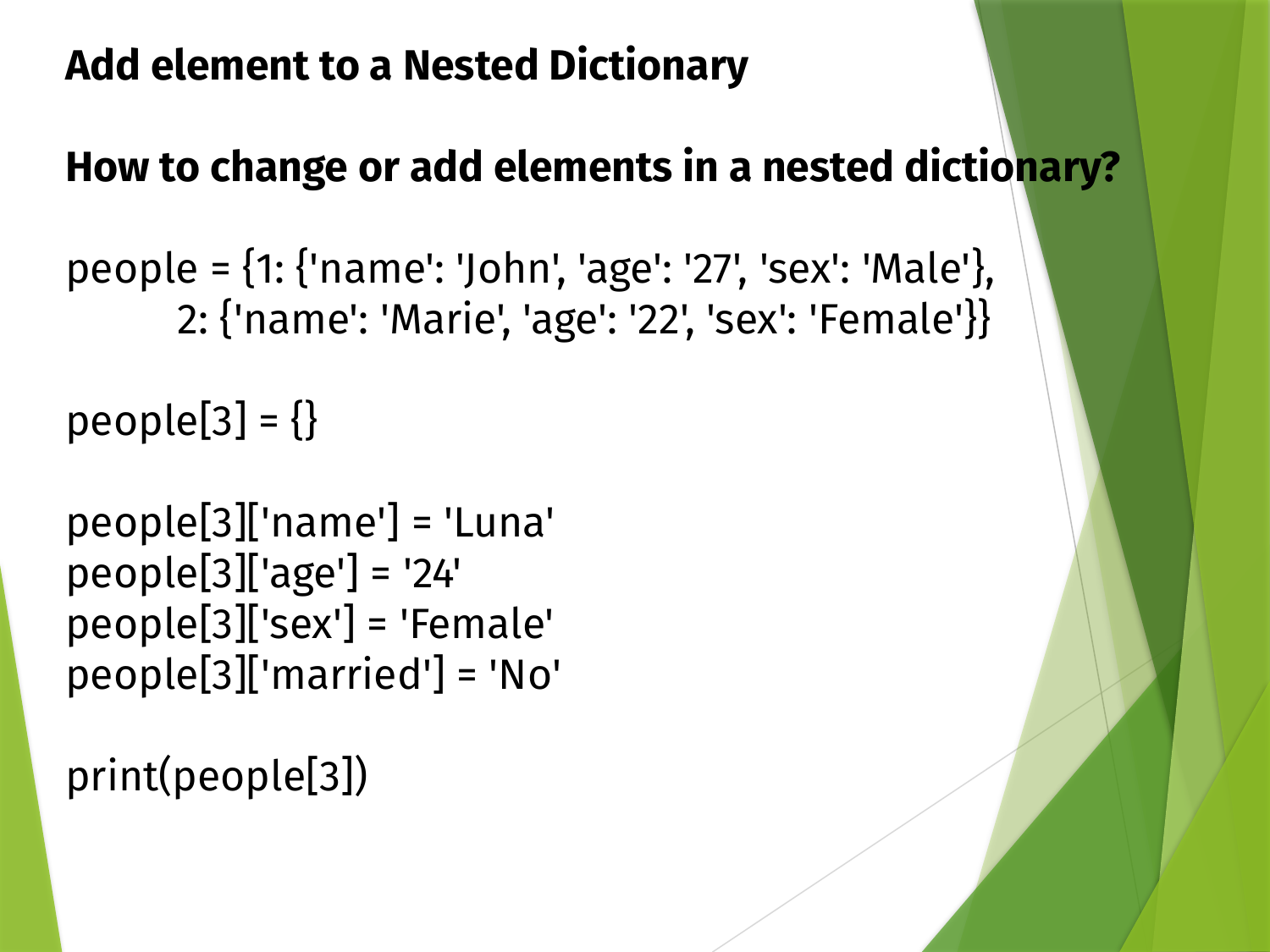

Add element to a Nested Dictionary

How to change or add elements in a nested dictionary?

people = {1: {'name': 'John', 'age': '27', 'sex': 'Male'},
          2: {'name': 'Marie', 'age': '22', 'sex': 'Female'}}

people[3] = {}

people[3]['name'] = 'Luna'
people[3]['age'] = '24'
people[3]['sex'] = 'Female'
people[3]['married'] = 'No'

print(people[3])